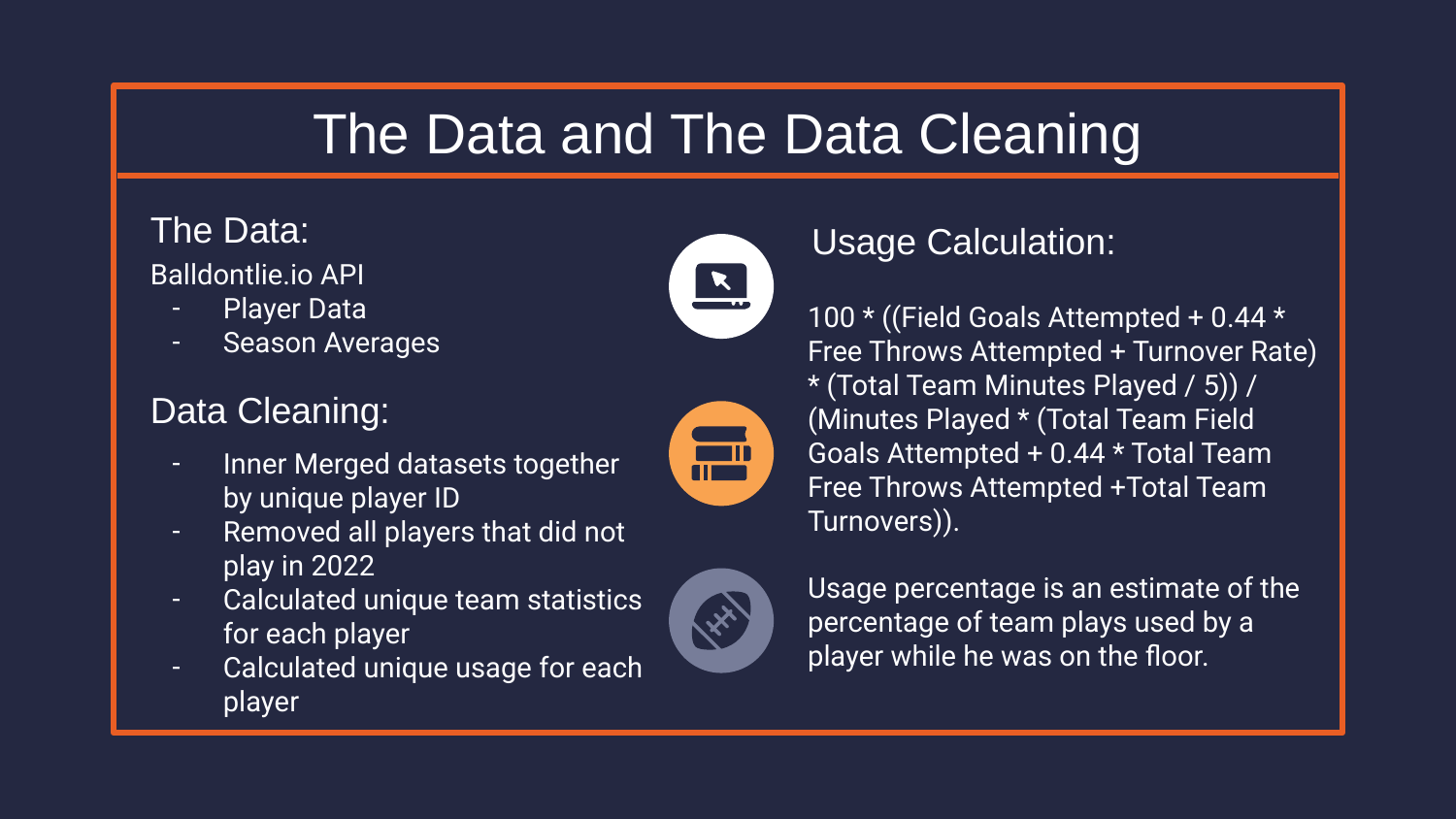

# The Data and The Data Cleaning
The Data:
Usage Calculation:

Balldontlie.io API
Player Data
Season Averages
100 * ((Field Goals Attempted + 0.44 * Free Throws Attempted + Turnover Rate) * (Total Team Minutes Played / 5)) / (Minutes Played * (Total Team Field Goals Attempted + 0.44 * Total Team Free Throws Attempted +Total Team Turnovers)).

Usage percentage is an estimate of the percentage of team plays used by a player while he was on the floor.

Data Cleaning:

Inner Merged datasets together by unique player ID
Removed all players that did not play in 2022
Calculated unique team statistics for each player
Calculated unique usage for each player